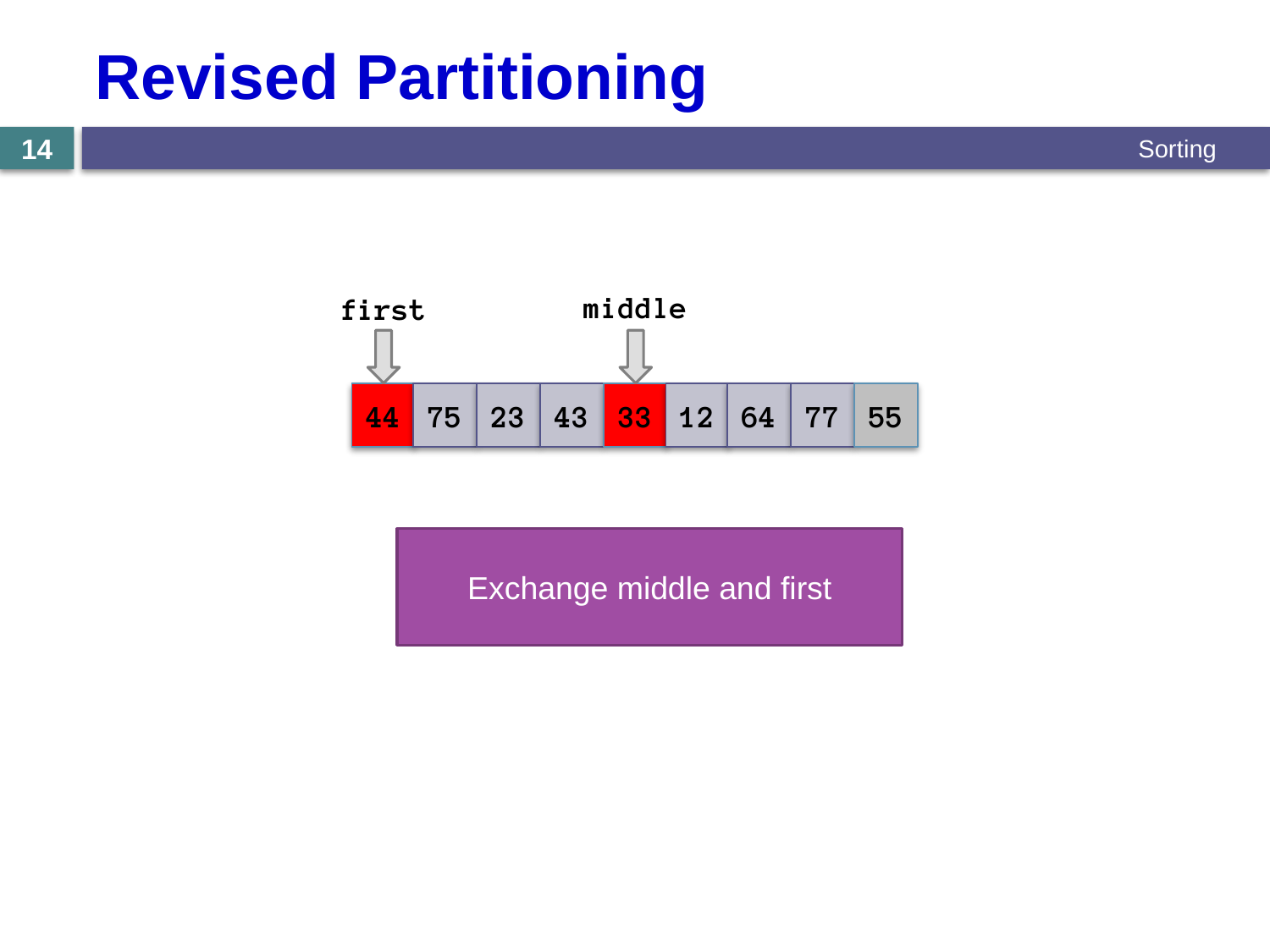

# Revised Partitioning
Sorting
14
middle
first

44
75
23
43
33
12
64
77
55
Exchange middle and first